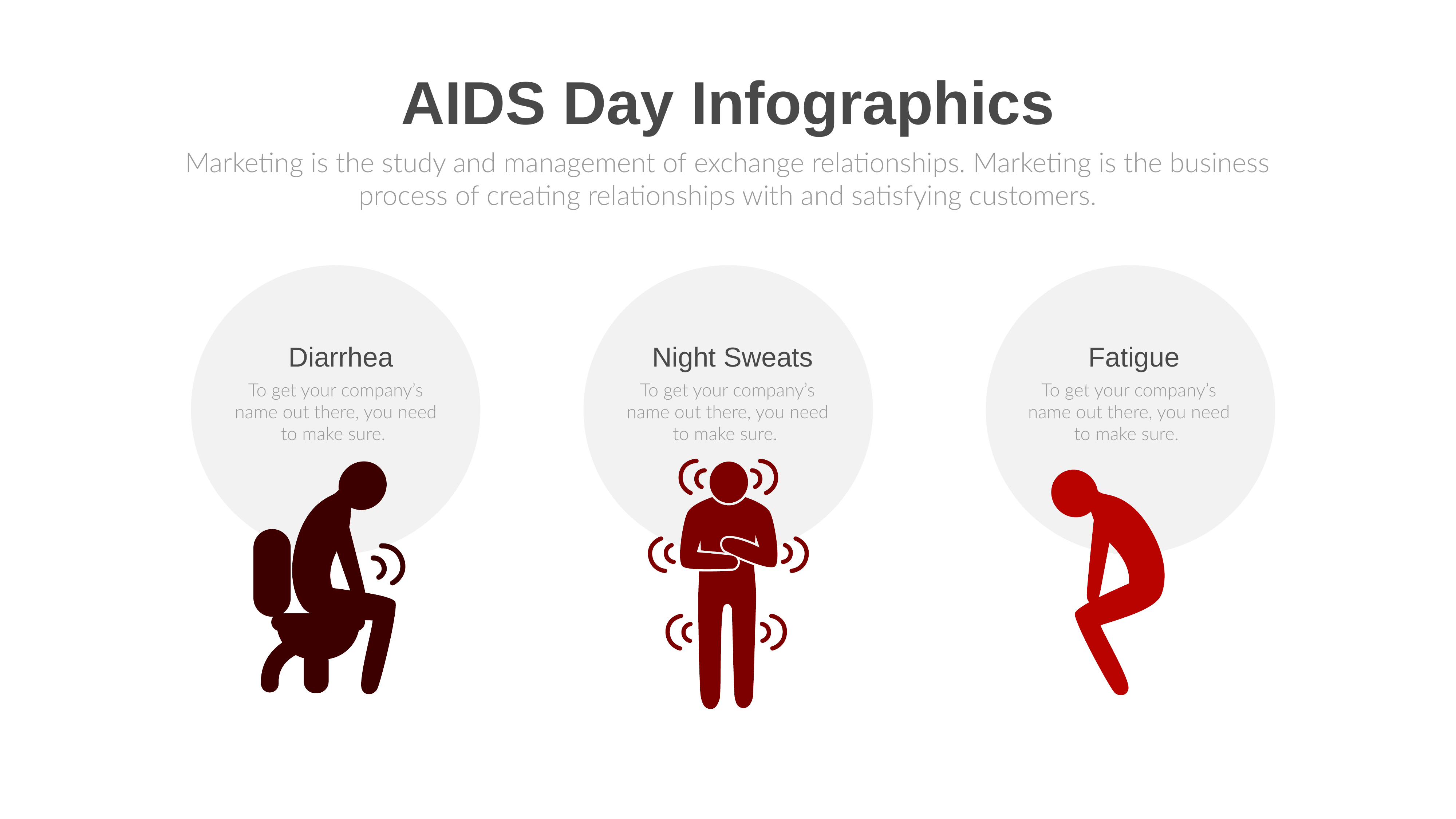

AIDS Day Infographics
Marketing is the study and management of exchange relationships. Marketing is the business process of creating relationships with and satisfying customers.

Diarrhea
To get your company’s name out there, you need to make sure.
Night Sweats
To get your company’s name out there, you need to make sure.
Fatigue
To get your company’s name out there, you need to make sure.